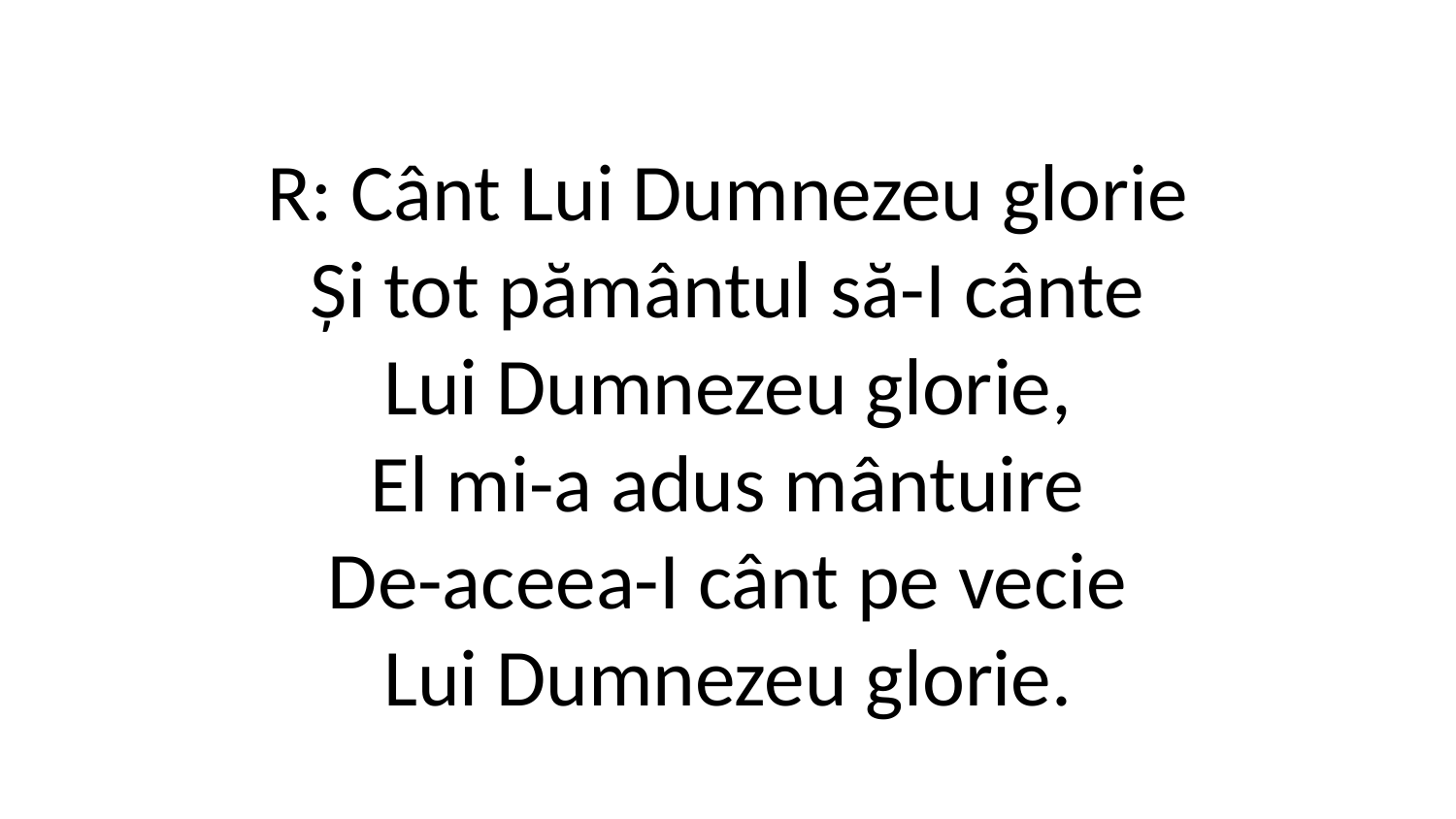

R: Cânt Lui Dumnezeu glorie
Și tot pământul să-I cânte
Lui Dumnezeu glorie,
El mi-a adus mântuire
De-aceea-I cânt pe vecie
Lui Dumnezeu glorie.